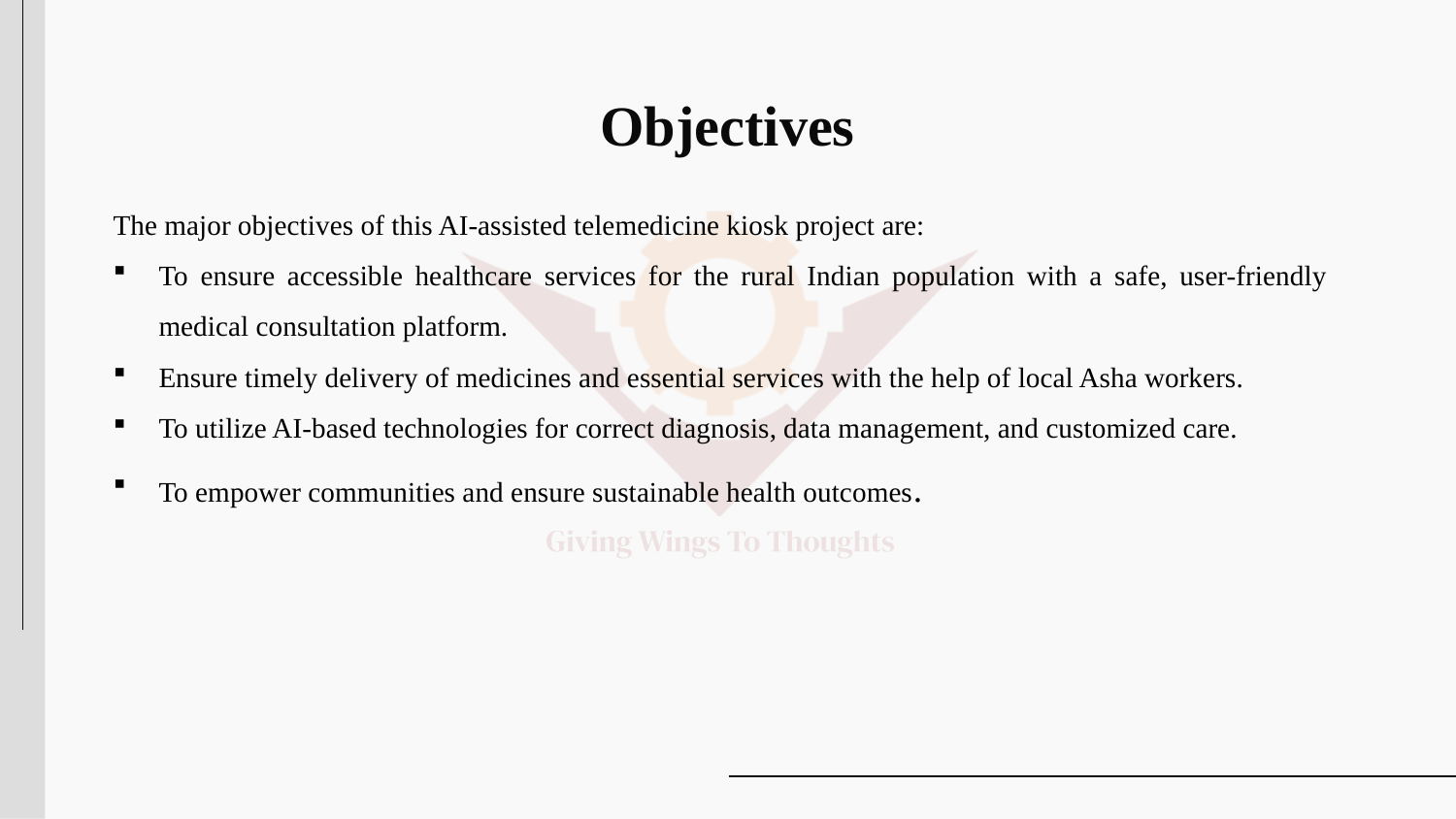

# Objectives
The major objectives of this AI-assisted telemedicine kiosk project are:
To ensure accessible healthcare services for the rural Indian population with a safe, user-friendly medical consultation platform.
Ensure timely delivery of medicines and essential services with the help of local Asha workers.
To utilize AI-based technologies for correct diagnosis, data management, and customized care.
To empower communities and ensure sustainable health outcomes.